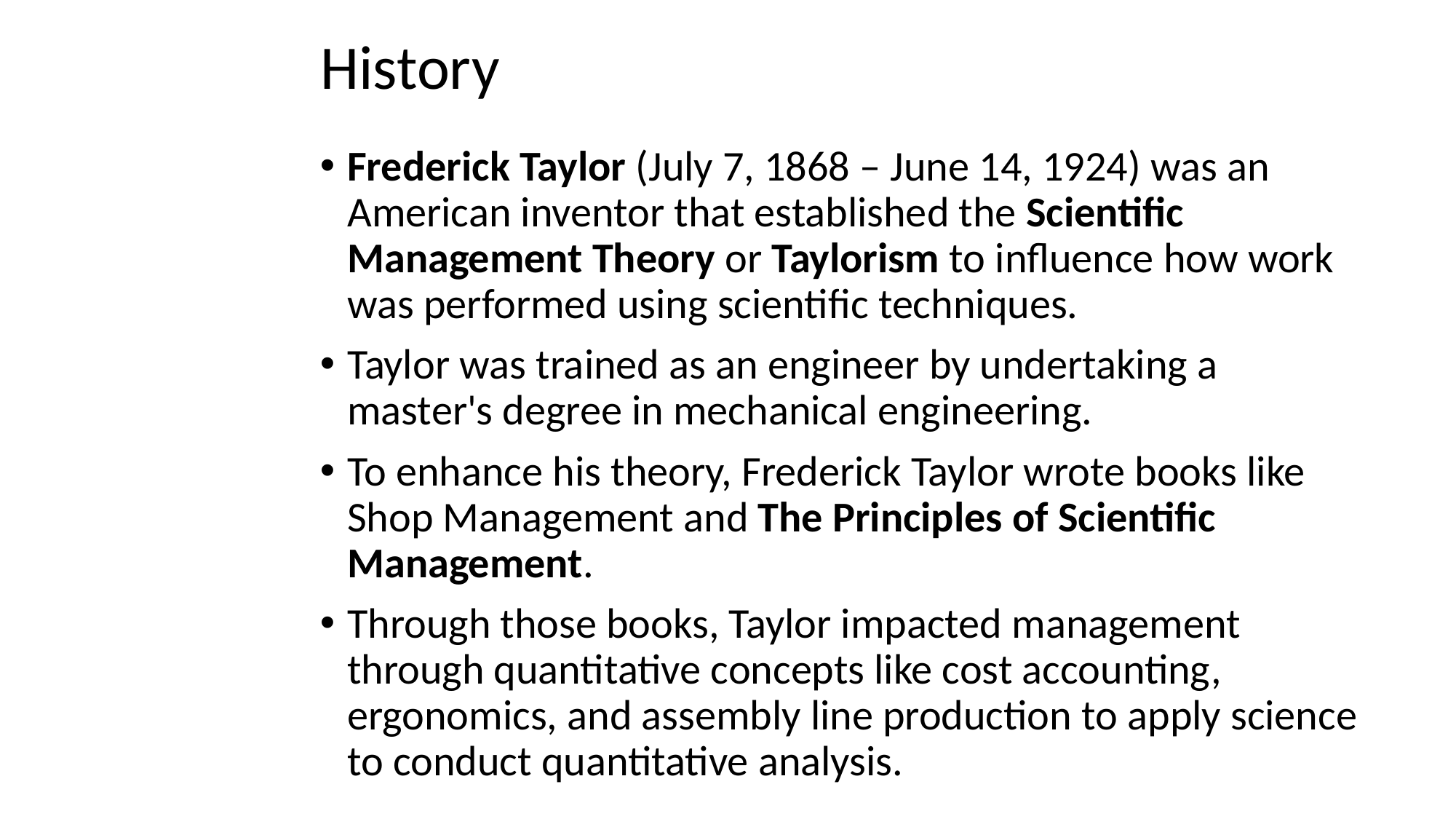

# History
Frederick Taylor (July 7, 1868 – June 14, 1924) was an American inventor that established the Scientific Management Theory or Taylorism to influence how work was performed using scientific techniques.
Taylor was trained as an engineer by undertaking a master's degree in mechanical engineering.
To enhance his theory, Frederick Taylor wrote books like Shop Management and The Principles of Scientific Management.
Through those books, Taylor impacted management through quantitative concepts like cost accounting, ergonomics, and assembly line production to apply science to conduct quantitative analysis.